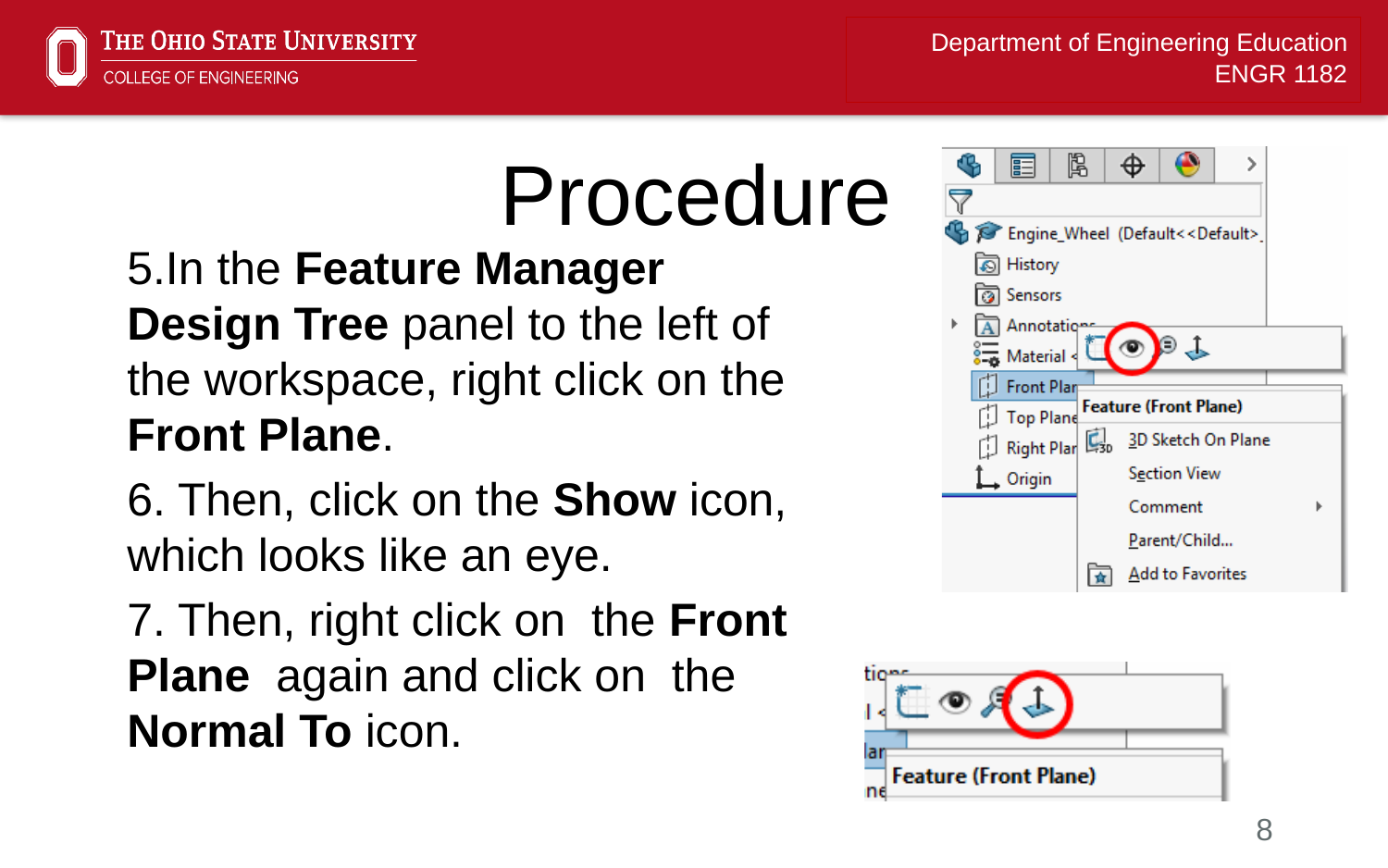

# Procedure

5.In the Feature Manager Design Tree panel to the left of  the workspace, right click on the Front Plane.
6. Then, click on the Show icon, which looks like an eye.
7. Then, right click on  the Front Plane  again and click on  the Normal To icon.